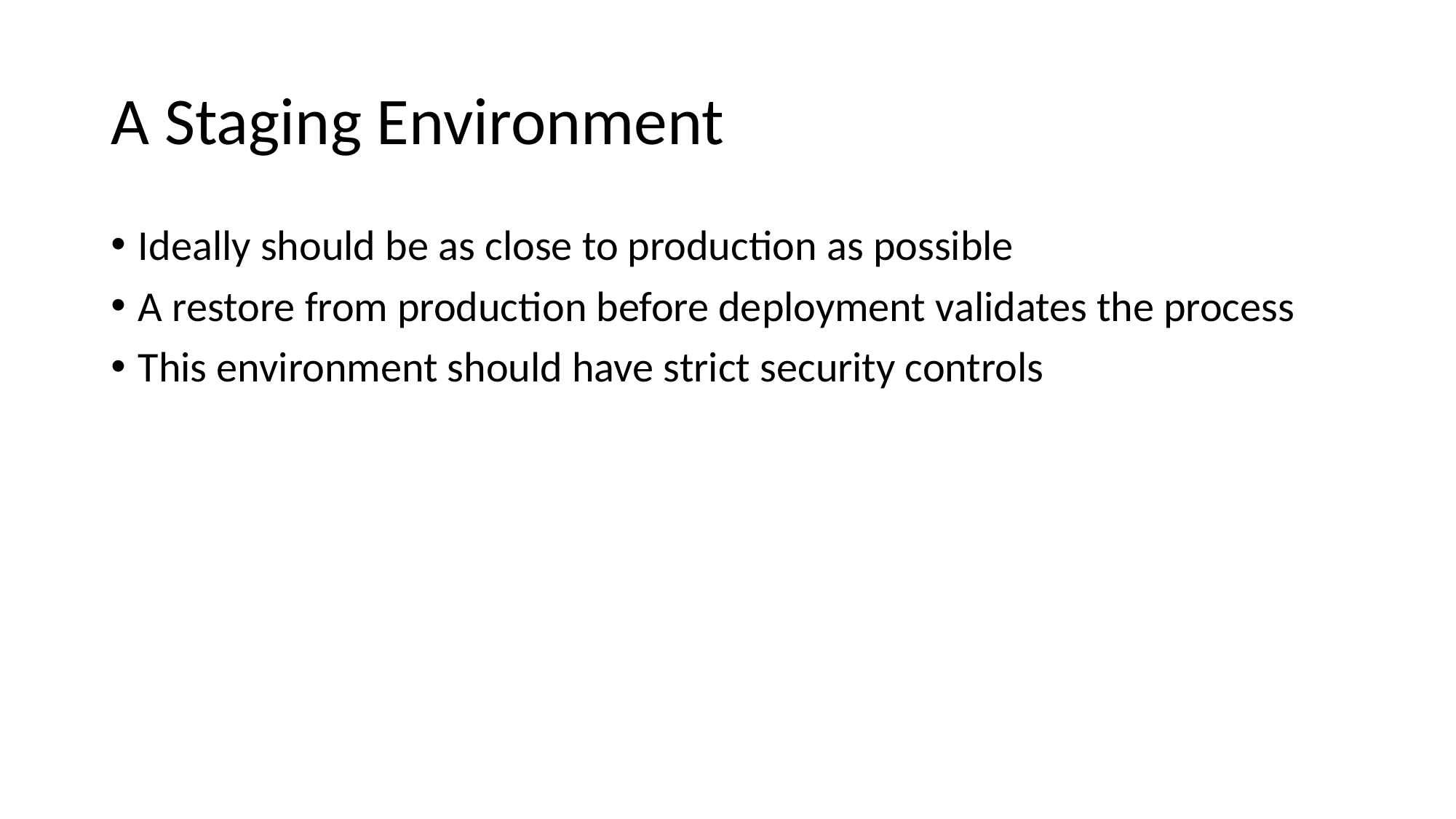

# A Staging Environment
Ideally should be as close to production as possible
A restore from production before deployment validates the process
This environment should have strict security controls